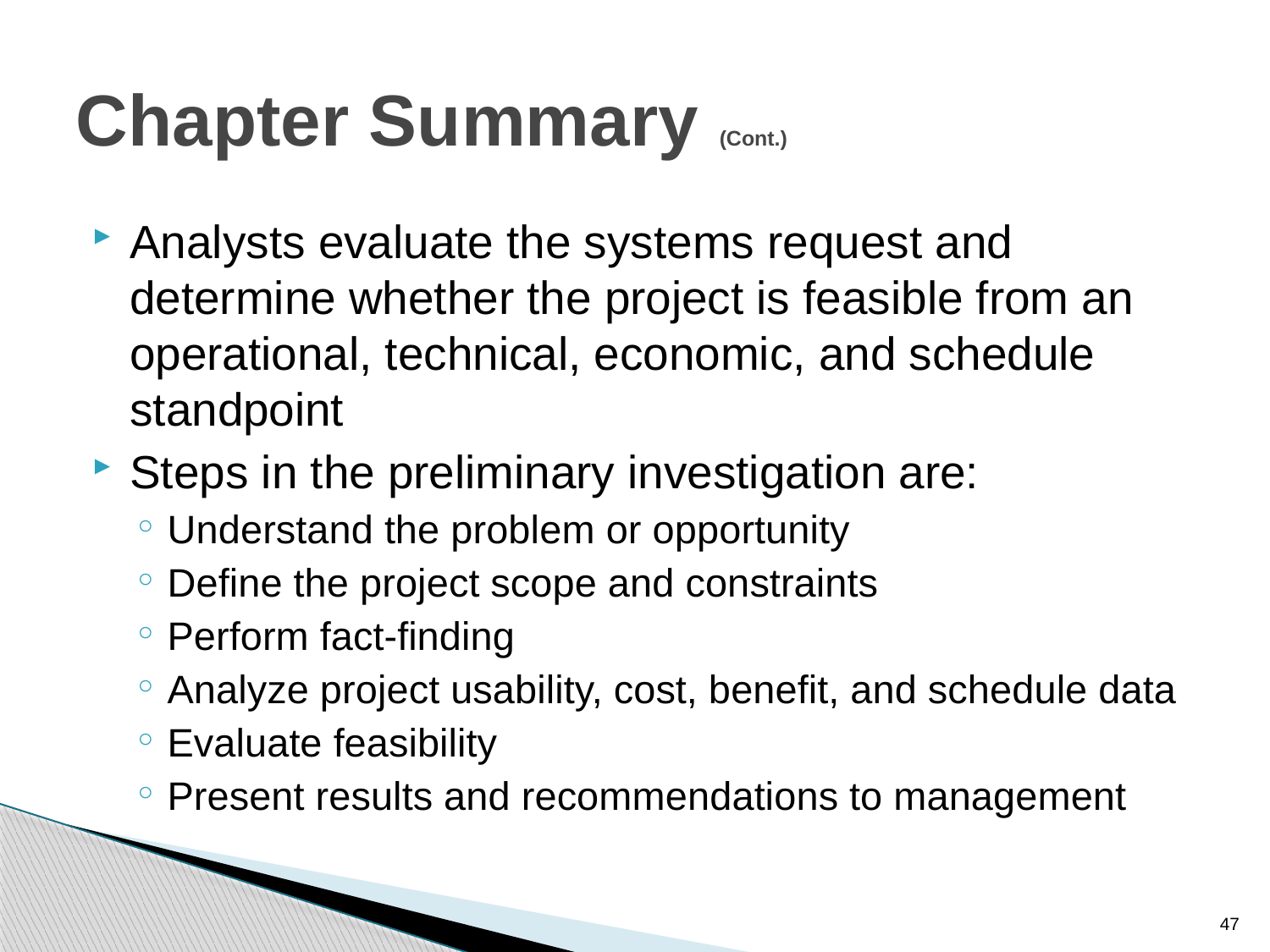

# Chapter Summary (Cont.)
Analysts evaluate the systems request and determine whether the project is feasible from an operational, technical, economic, and schedule standpoint
Steps in the preliminary investigation are:
Understand the problem or opportunity
Define the project scope and constraints
Perform fact-finding
Analyze project usability, cost, benefit, and schedule data
Evaluate feasibility
Present results and recommendations to management
47